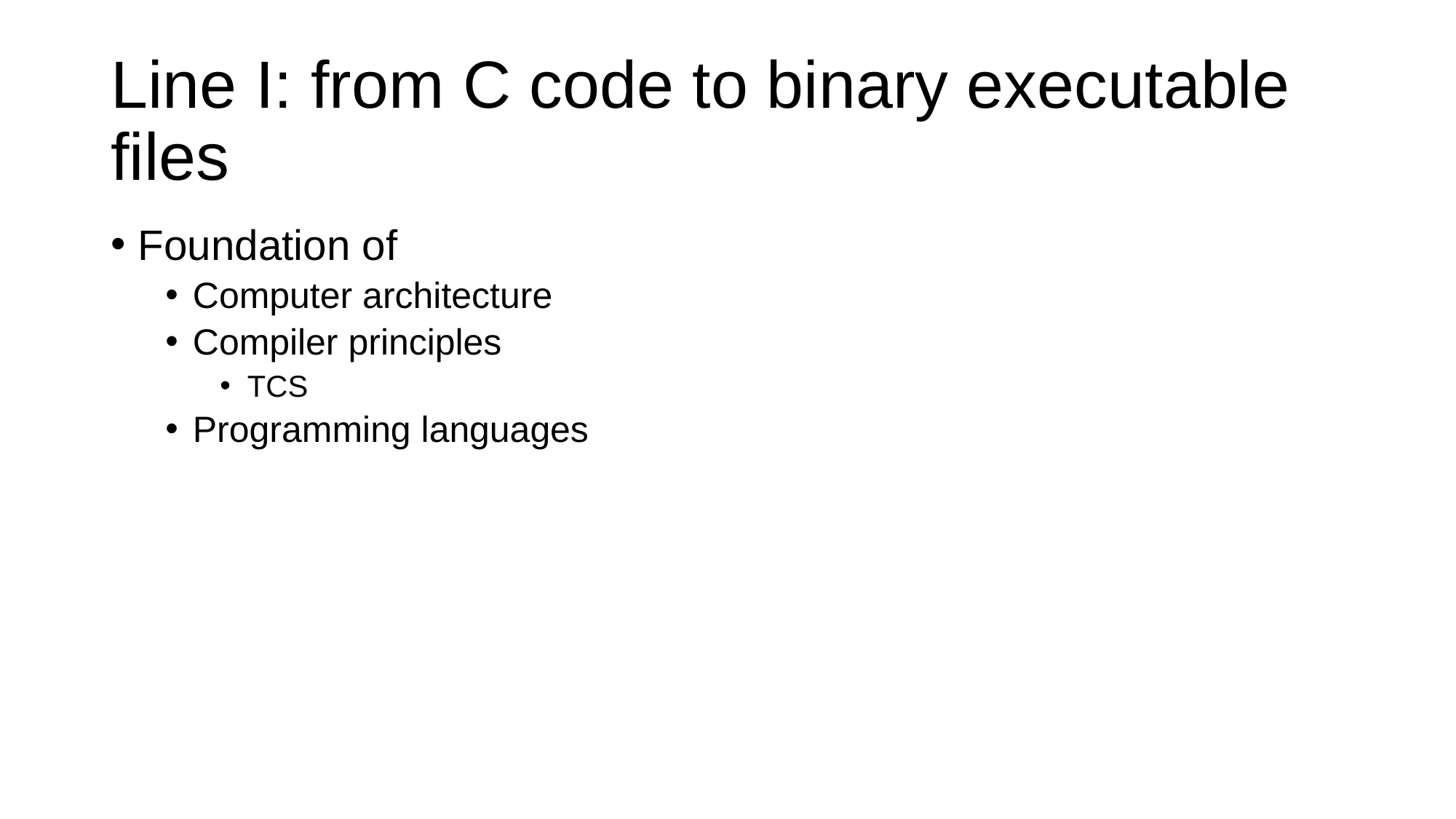

# Line I: from C code to binary executable files
Foundation of
Computer architecture
Compiler principles
TCS
Programming languages